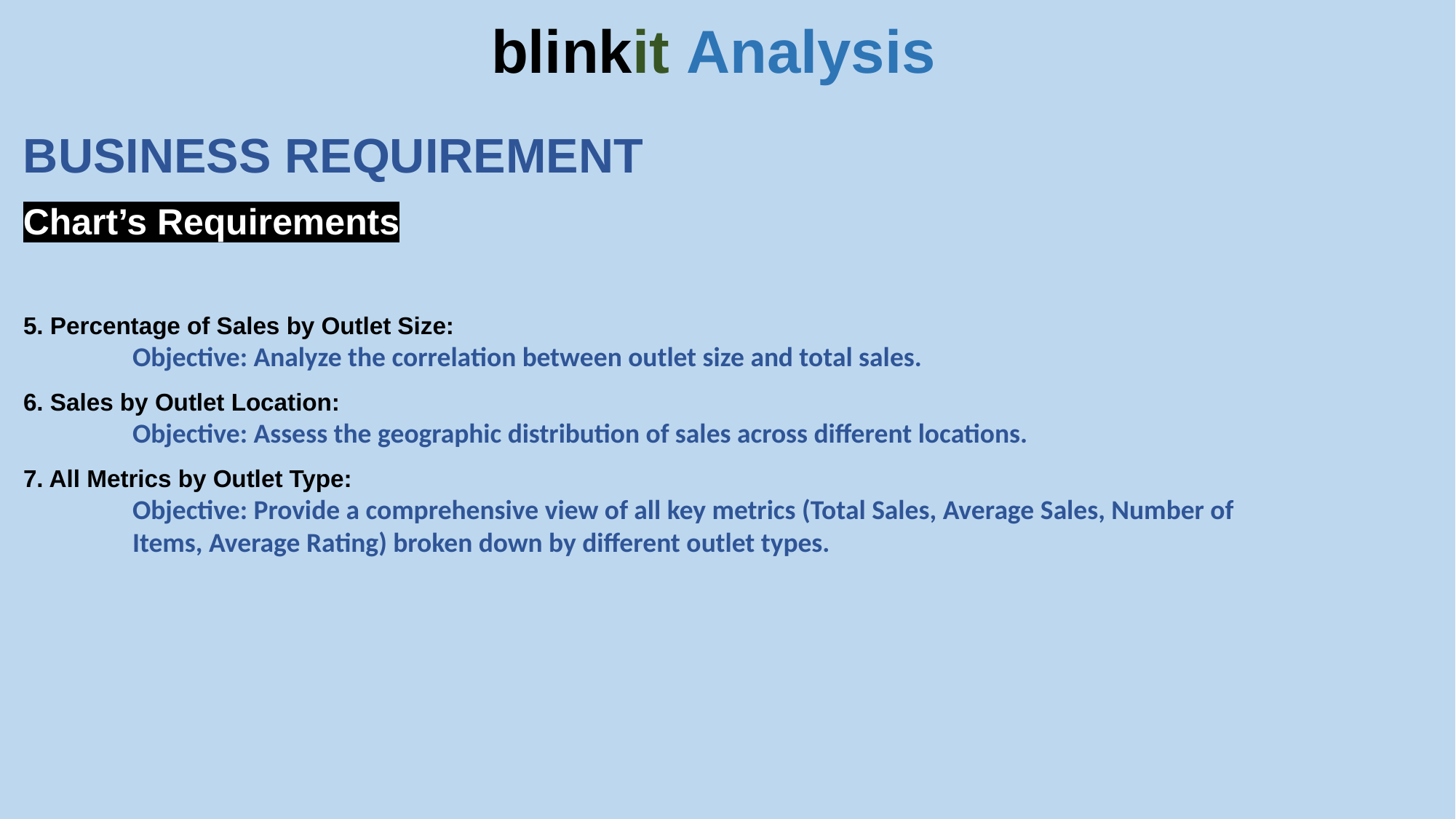

blinkit Analysis
BUSINESS REQUIREMENT
Chart’s Requirements
5. Percentage of Sales by Outlet Size:
	Objective: Analyze the correlation between outlet size and total sales.
6. Sales by Outlet Location:
	Objective: Assess the geographic distribution of sales across different locations.
7. All Metrics by Outlet Type:
	Objective: Provide a comprehensive view of all key metrics (Total Sales, Average Sales, Number of 	Items, Average Rating) broken down by different outlet types.